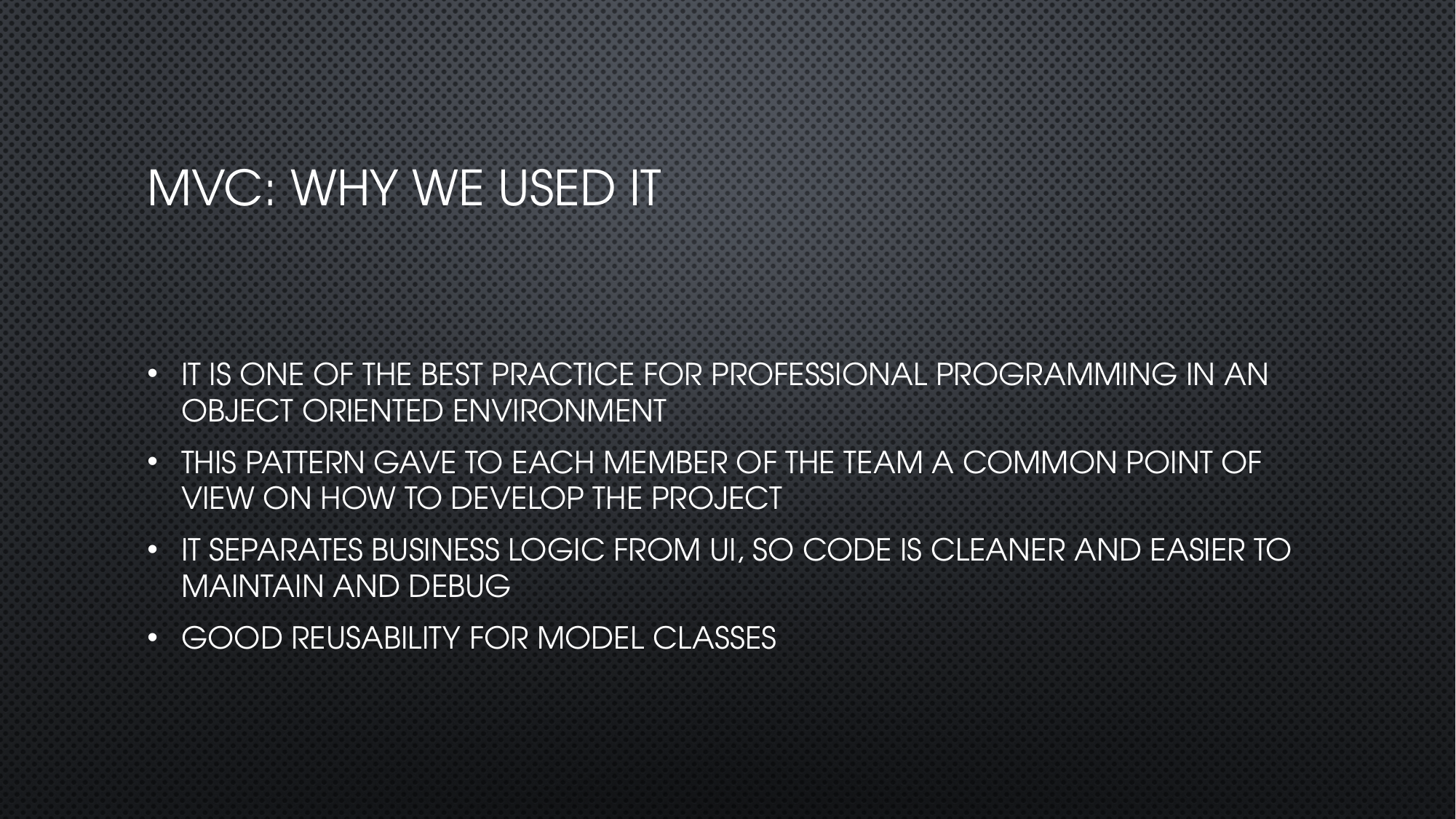

# Mvc: why we used it
It is one of the best practice for professional programming in an object oriented environment
This pattern gave to each member of the team a common point of view on how to develop the project
It separates business logic from UI, so code is cleaner and easier to maintain and debug
Good reusability for model classes